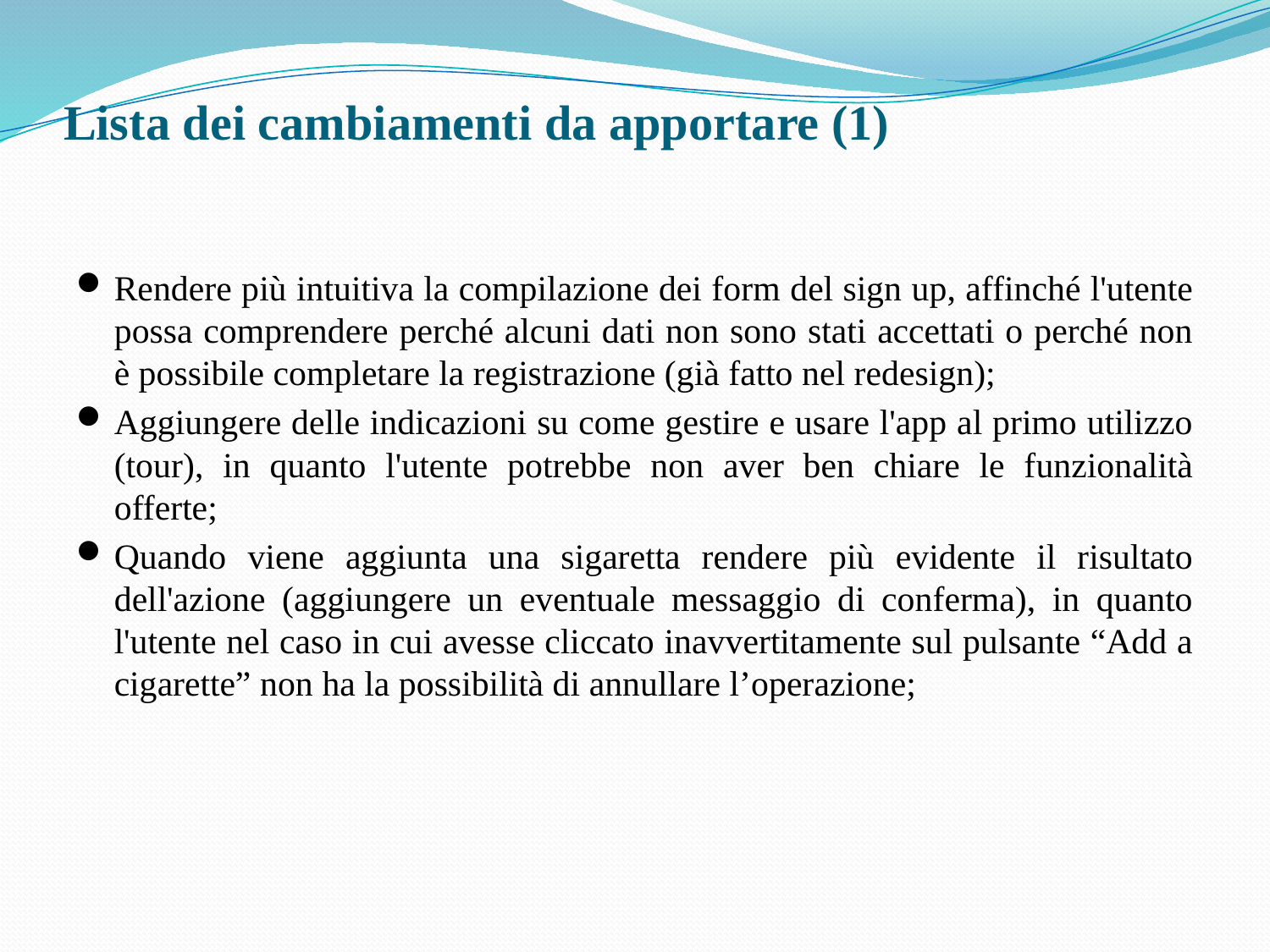

# Lista dei cambiamenti da apportare (1)
Rendere più intuitiva la compilazione dei form del sign up, affinché l'utente possa comprendere perché alcuni dati non sono stati accettati o perché non è possibile completare la registrazione (già fatto nel redesign);
Aggiungere delle indicazioni su come gestire e usare l'app al primo utilizzo (tour), in quanto l'utente potrebbe non aver ben chiare le funzionalità offerte;
Quando viene aggiunta una sigaretta rendere più evidente il risultato dell'azione (aggiungere un eventuale messaggio di conferma), in quanto l'utente nel caso in cui avesse cliccato inavvertitamente sul pulsante “Add a cigarette” non ha la possibilità di annullare l’operazione;